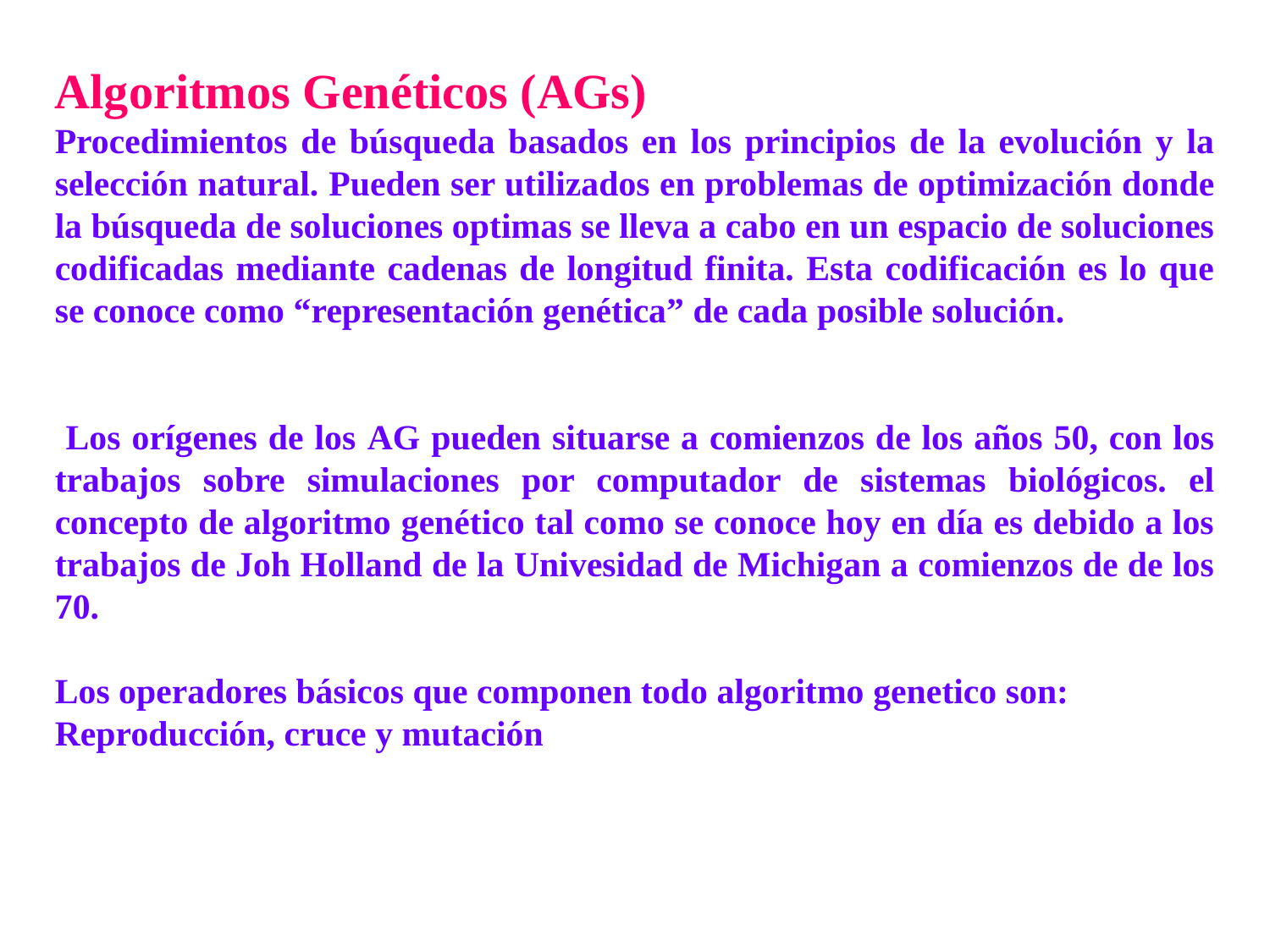

Algoritmos Genéticos (AGs)
Procedimientos de búsqueda basados en los principios de la evolución y la selección natural. Pueden ser utilizados en problemas de optimización donde la búsqueda de soluciones optimas se lleva a cabo en un espacio de soluciones codificadas mediante cadenas de longitud finita. Esta codificación es lo que se conoce como “representación genética” de cada posible solución.

 Los orígenes de los AG pueden situarse a comienzos de los años 50, con los trabajos sobre simulaciones por computador de sistemas biológicos. el concepto de algoritmo genético tal como se conoce hoy en día es debido a los trabajos de Joh Holland de la Univesidad de Michigan a comienzos de de los 70.

Los operadores básicos que componen todo algoritmo genetico son:
Reproducción, cruce y mutación